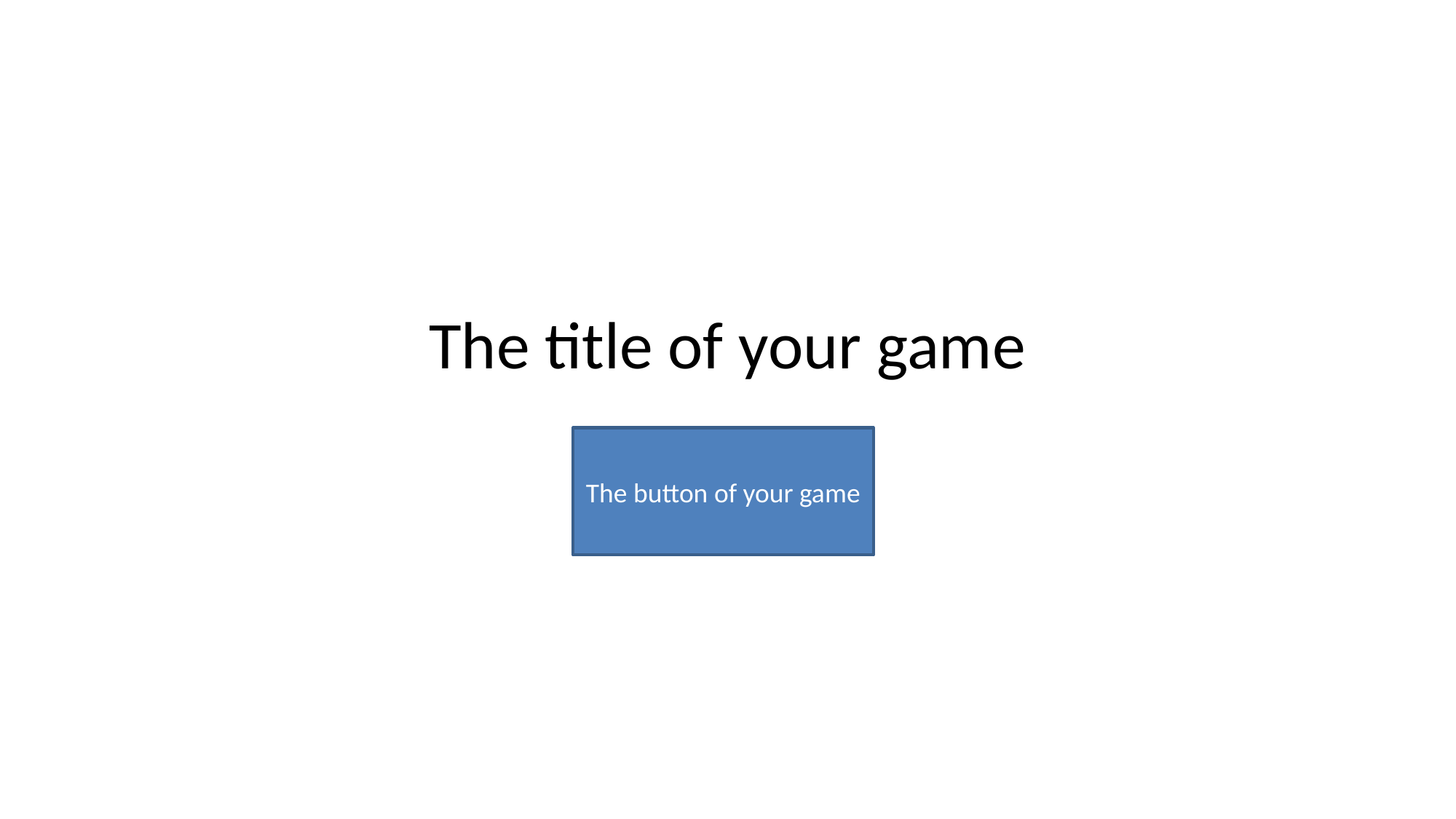

# The title of your game
The button of your game